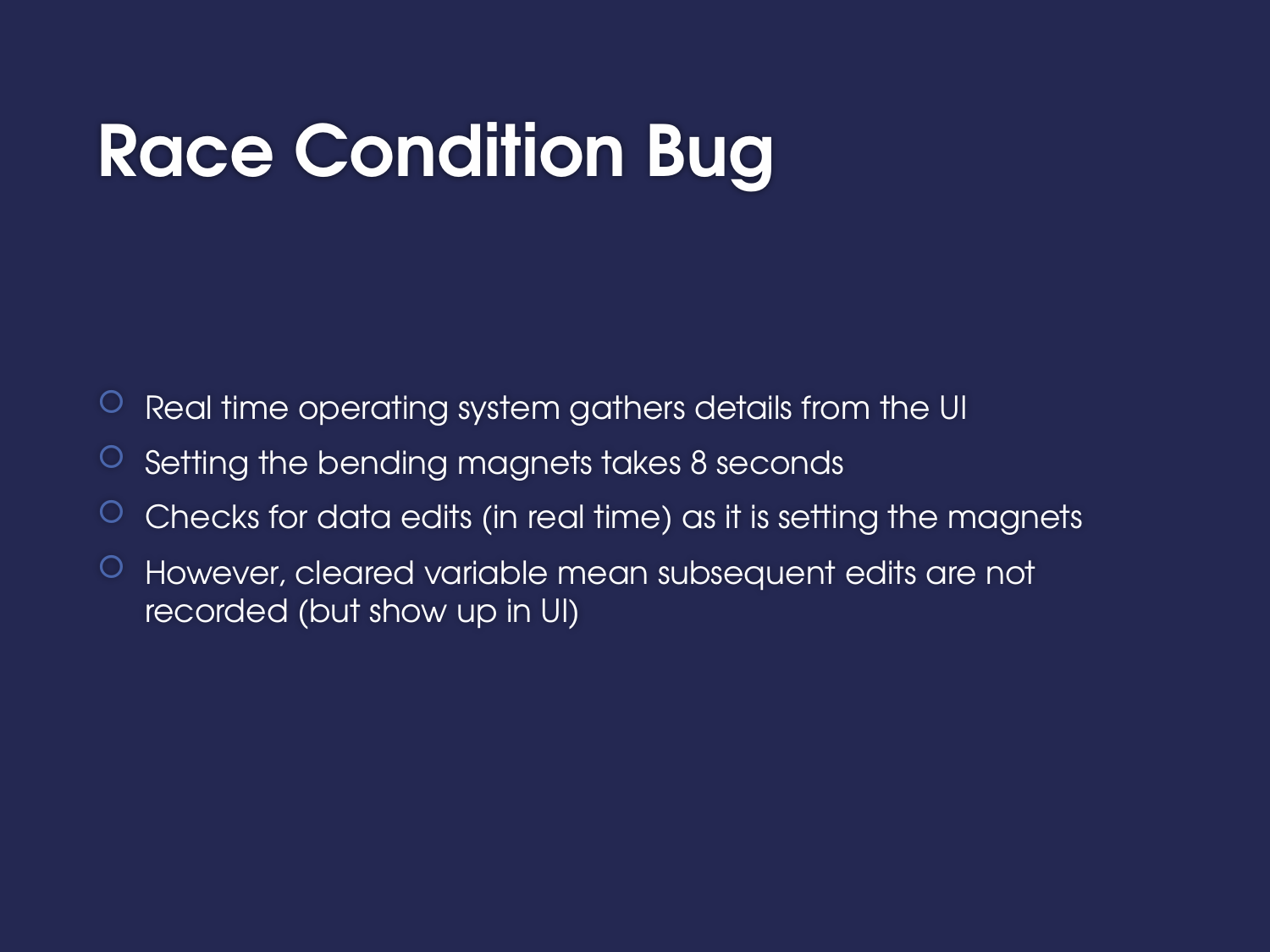

# Race Condition Bug
Real time operating system gathers details from the UI
Setting the bending magnets takes 8 seconds
Checks for data edits (in real time) as it is setting the magnets
However, cleared variable mean subsequent edits are not recorded (but show up in UI)